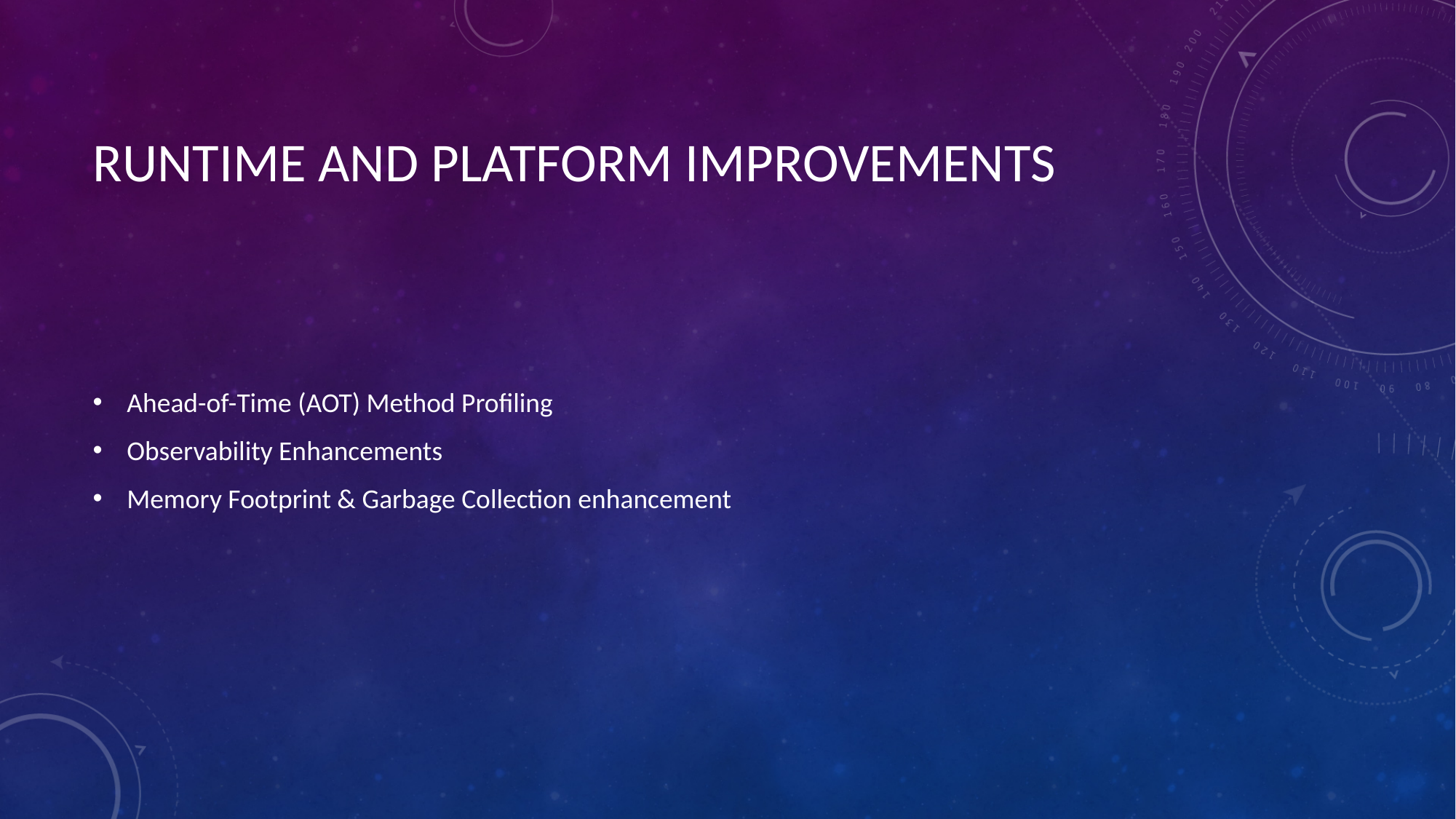

# Runtime and Platform Improvements
Ahead-of-Time (AOT) Method Profiling
Observability Enhancements
Memory Footprint & Garbage Collection enhancement